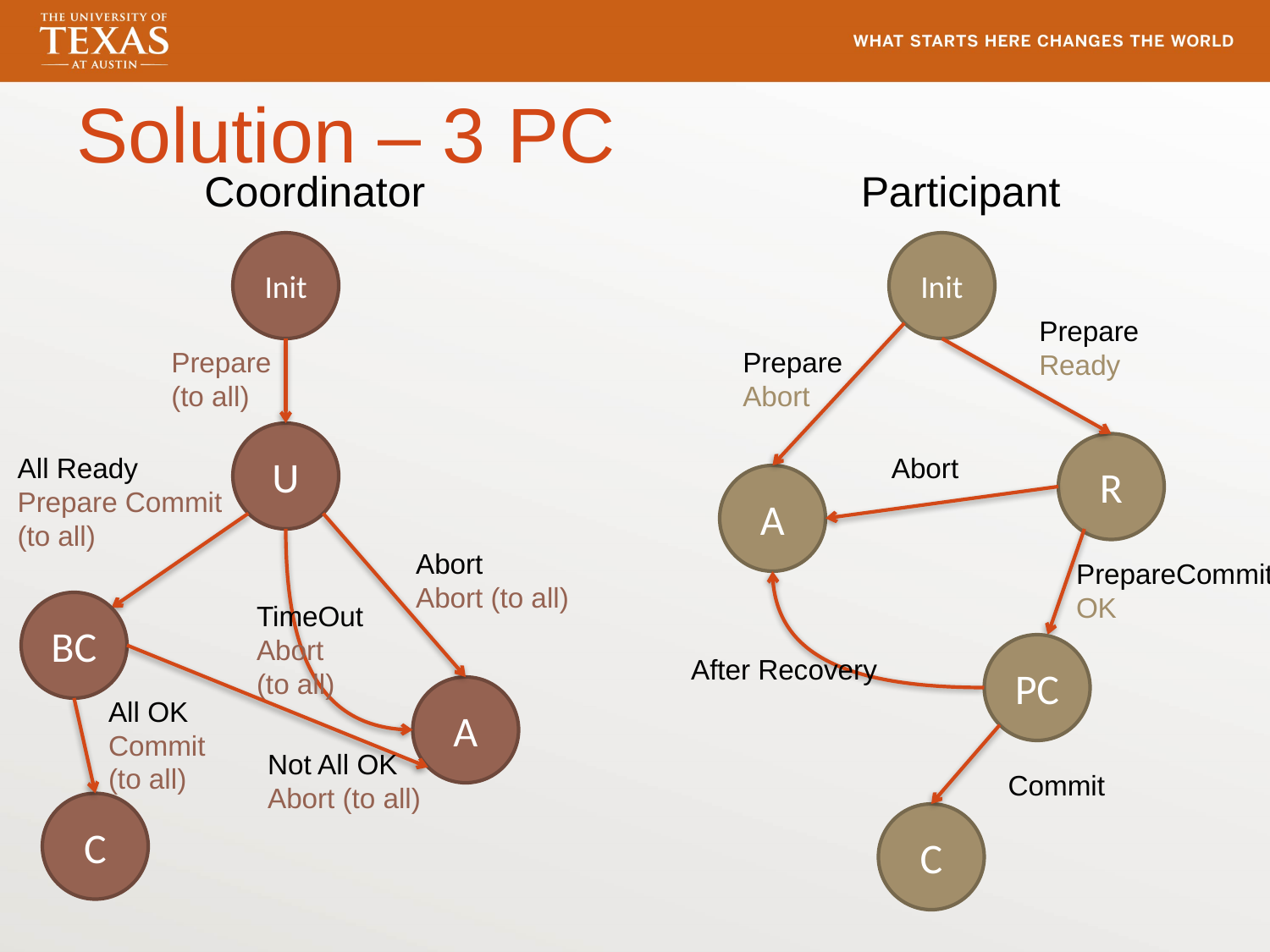

# Solution – 3 PC
Coordinator
Participant
Init
Init
Prepare
Ready
Prepare
(to all)
Prepare
Abort
U
R
All Ready
Prepare Commit
(to all)
Abort
A
Abort
Abort (to all)
PrepareCommit
OK
BC
TimeOut
Abort
(to all)
PC
After Recovery
A
All OK
Commit
(to all)
Not All OK
Abort (to all)
Commit
C
C